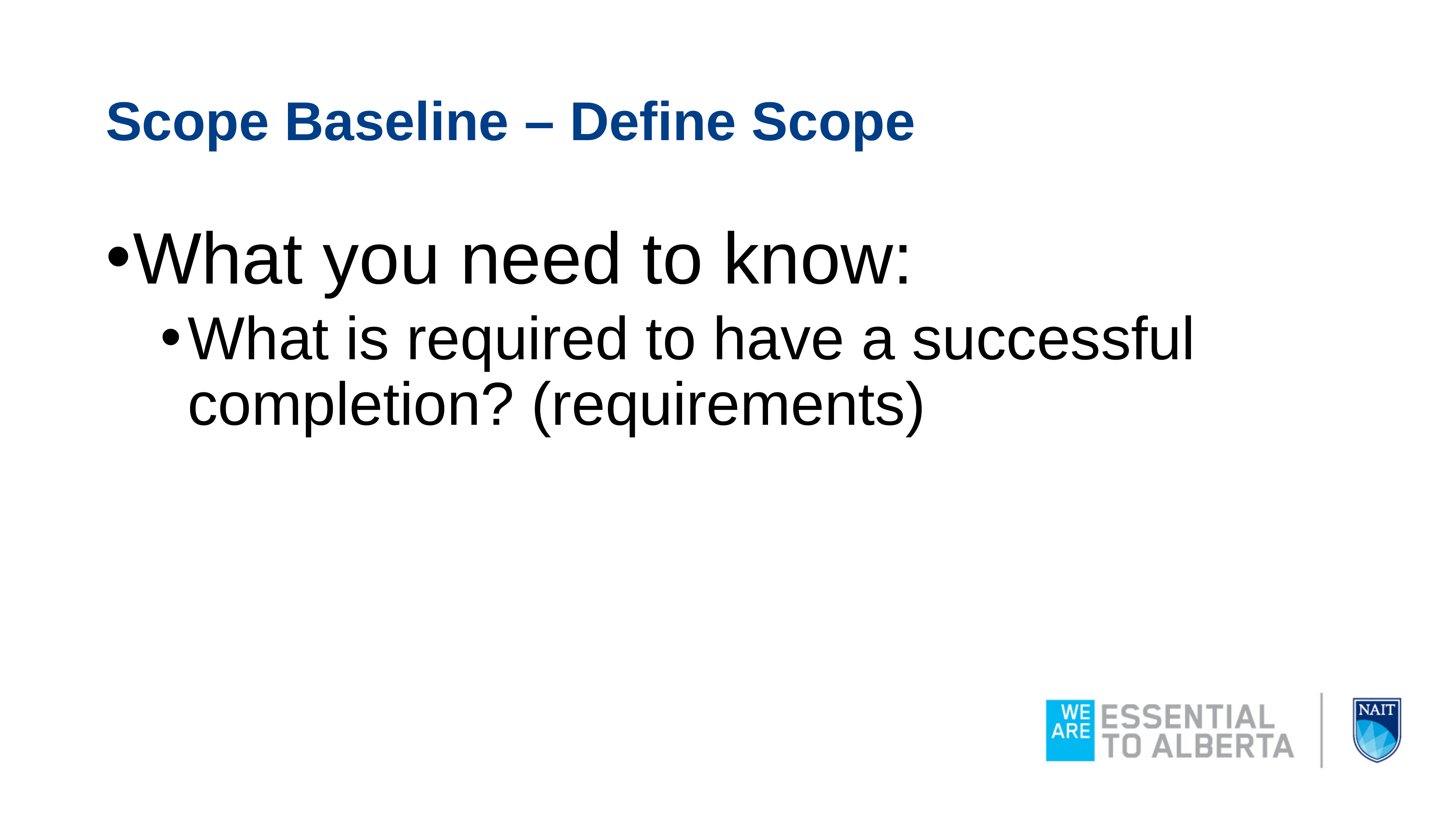

# Scope Baseline – Define Scope
What you need to know:
What is required to have a successful completion? (requirements)